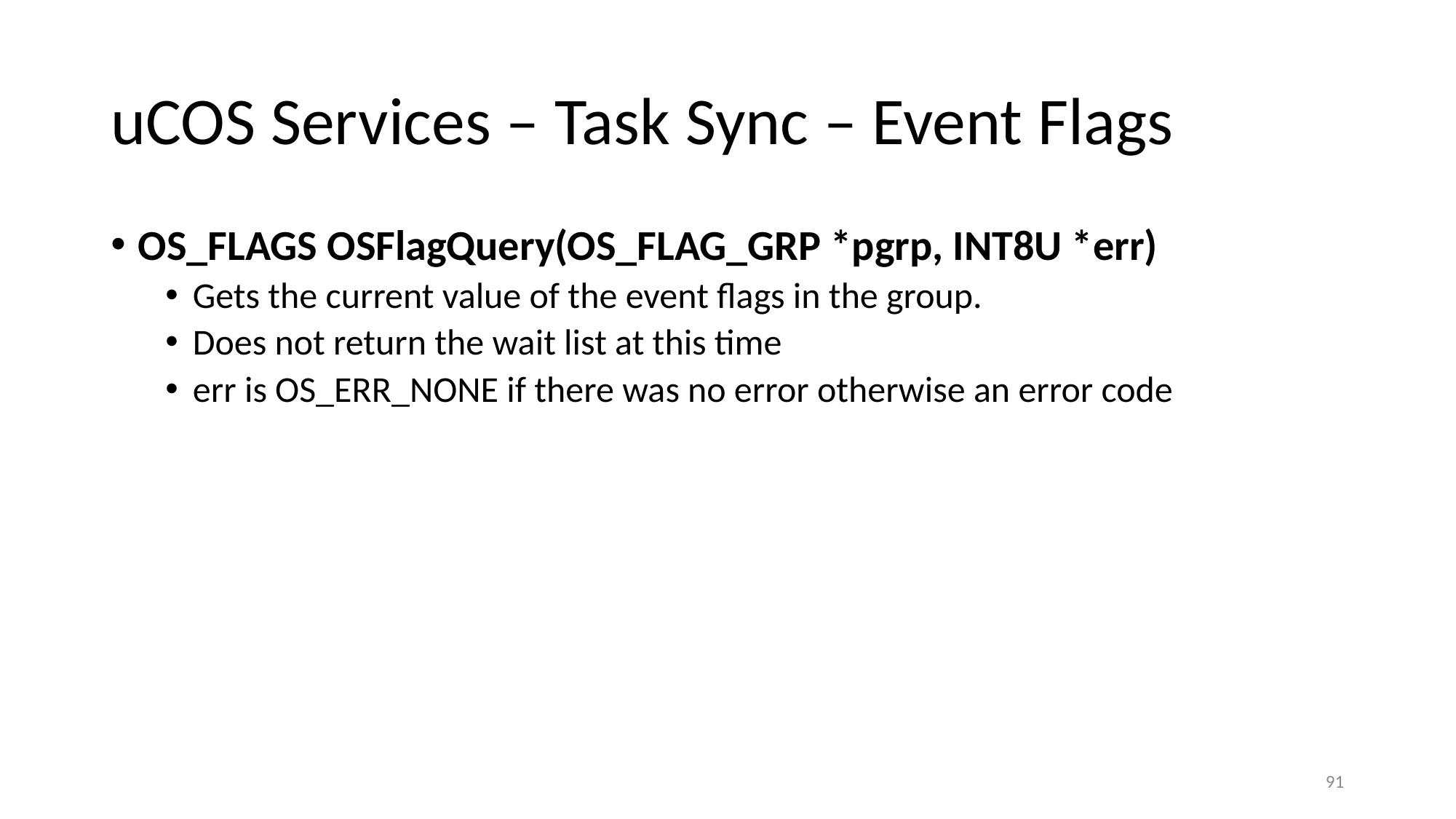

# uCOS Services – Task Sync – Event Flags
OS_FLAGS OSFlagQuery(OS_FLAG_GRP *pgrp, INT8U *err)
Gets the current value of the event flags in the group.
Does not return the wait list at this time
err is OS_ERR_NONE if there was no error otherwise an error code
91